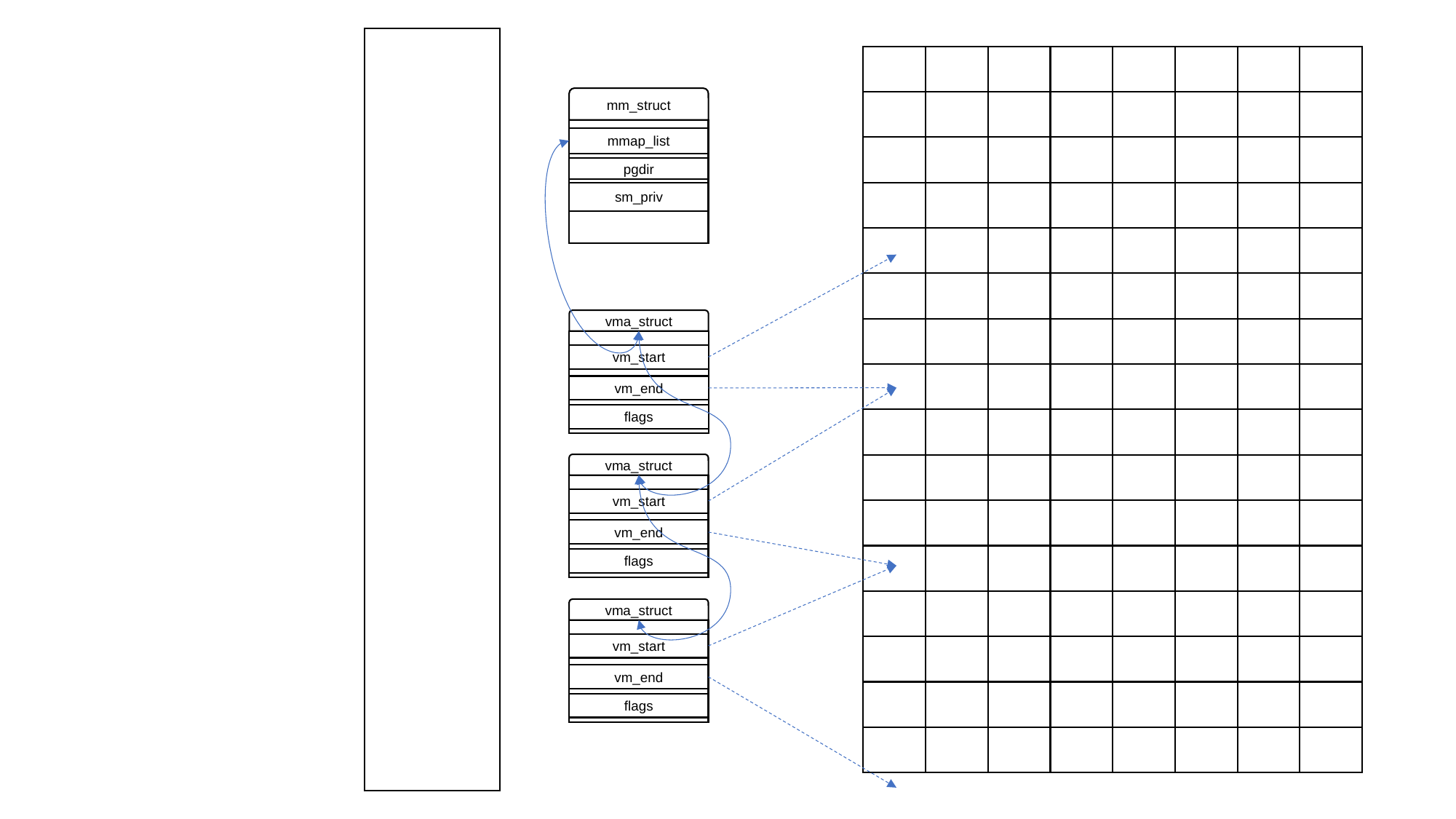

mm_struct

mmap_list
pgdir
sm_priv
vma_struct

vm_start
vm_end
flags
vma_struct

vm_start
vm_end
flags
vma_struct

vm_start
vm_end
flags